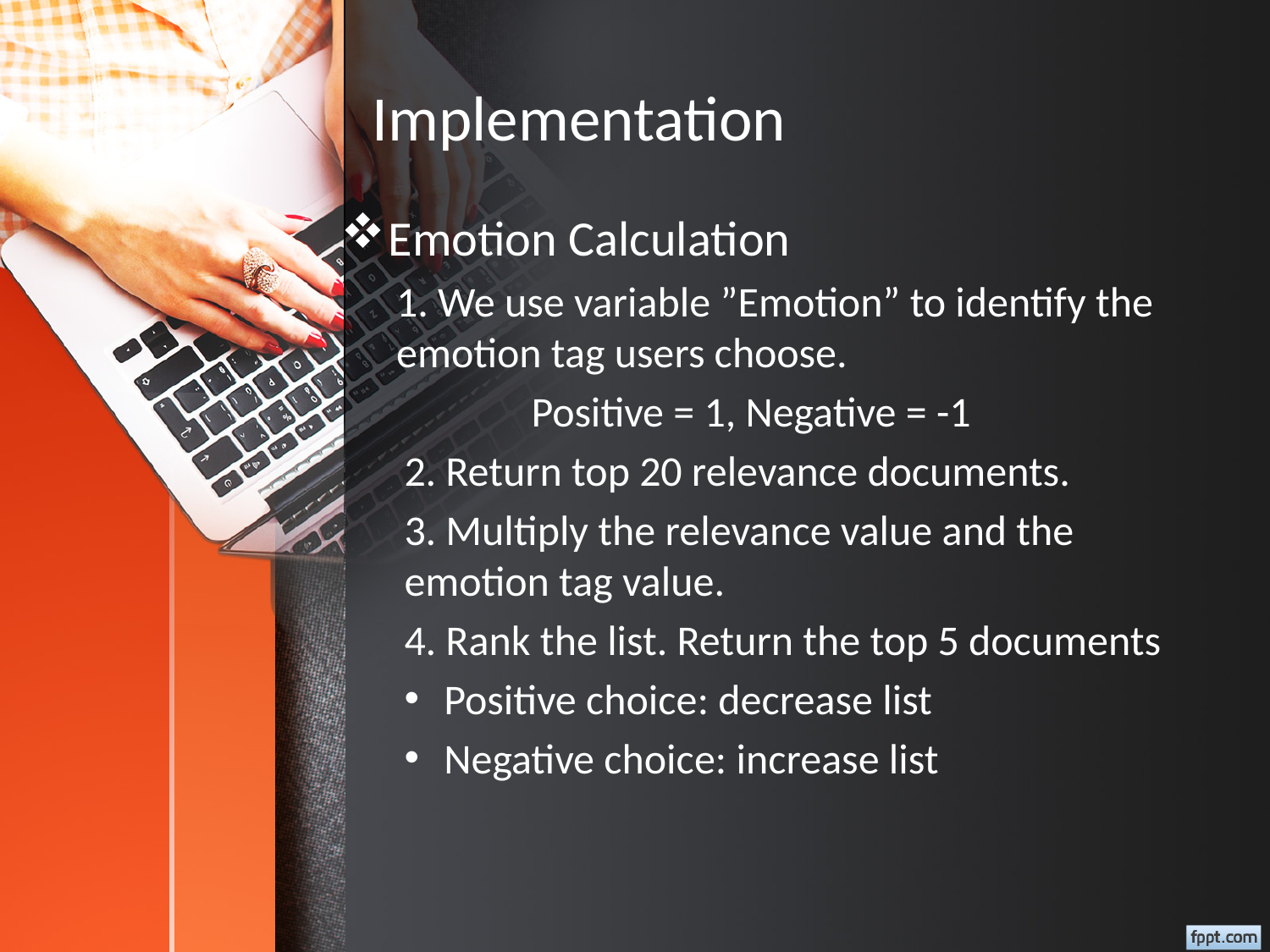

# Implementation
Emotion Calculation
1. We use variable ”Emotion” to identify the emotion tag users choose.
	Positive = 1, Negative = -1
2. Return top 20 relevance documents.
3. Multiply the relevance value and the emotion tag value.
4. Rank the list. Return the top 5 documents
Positive choice: decrease list
Negative choice: increase list